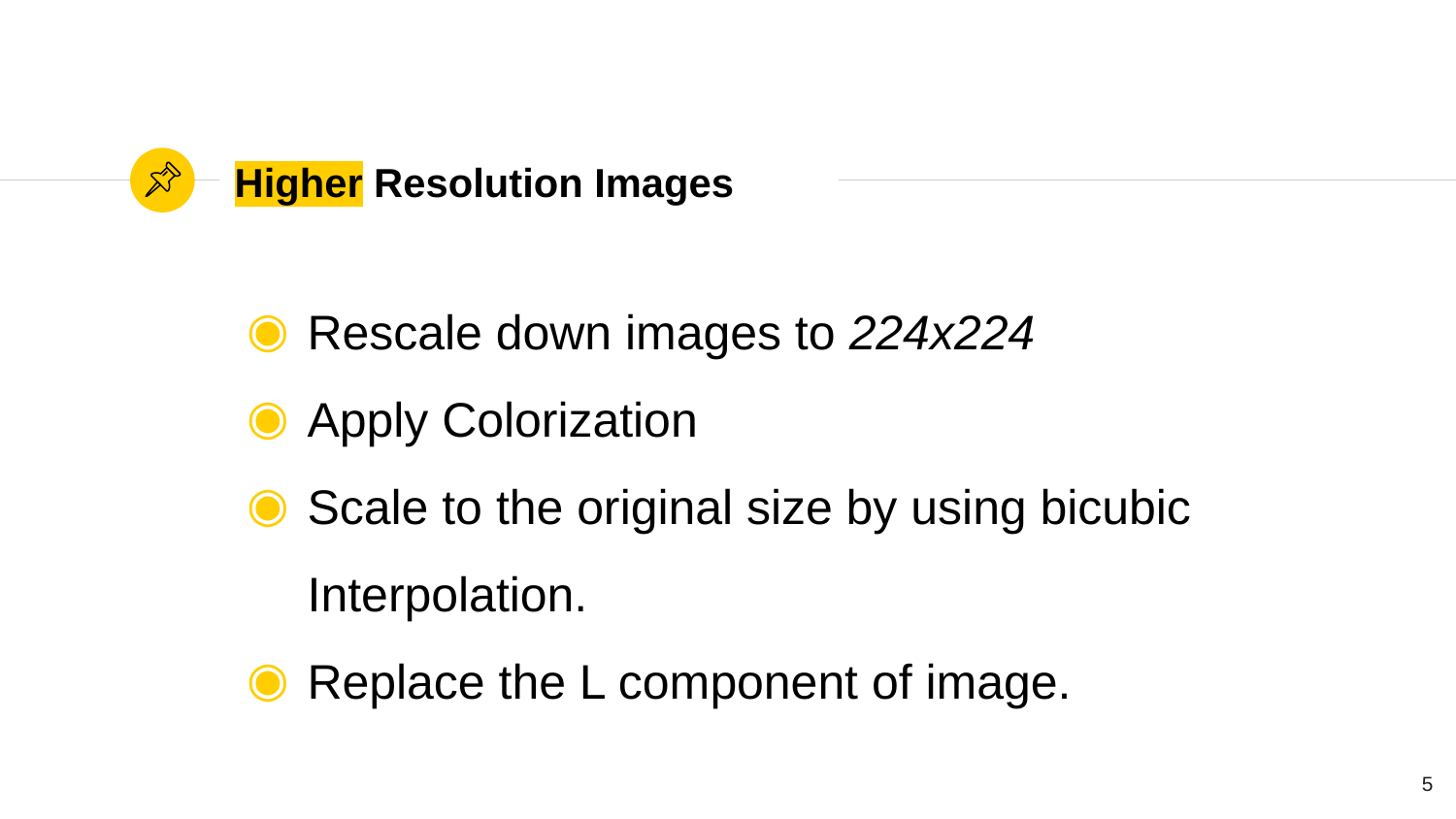

# Higher Resolution Images

Rescale down images to 224x224
Apply Colorization
Scale to the original size by using bicubic Interpolation.
Replace the L component of image.

5